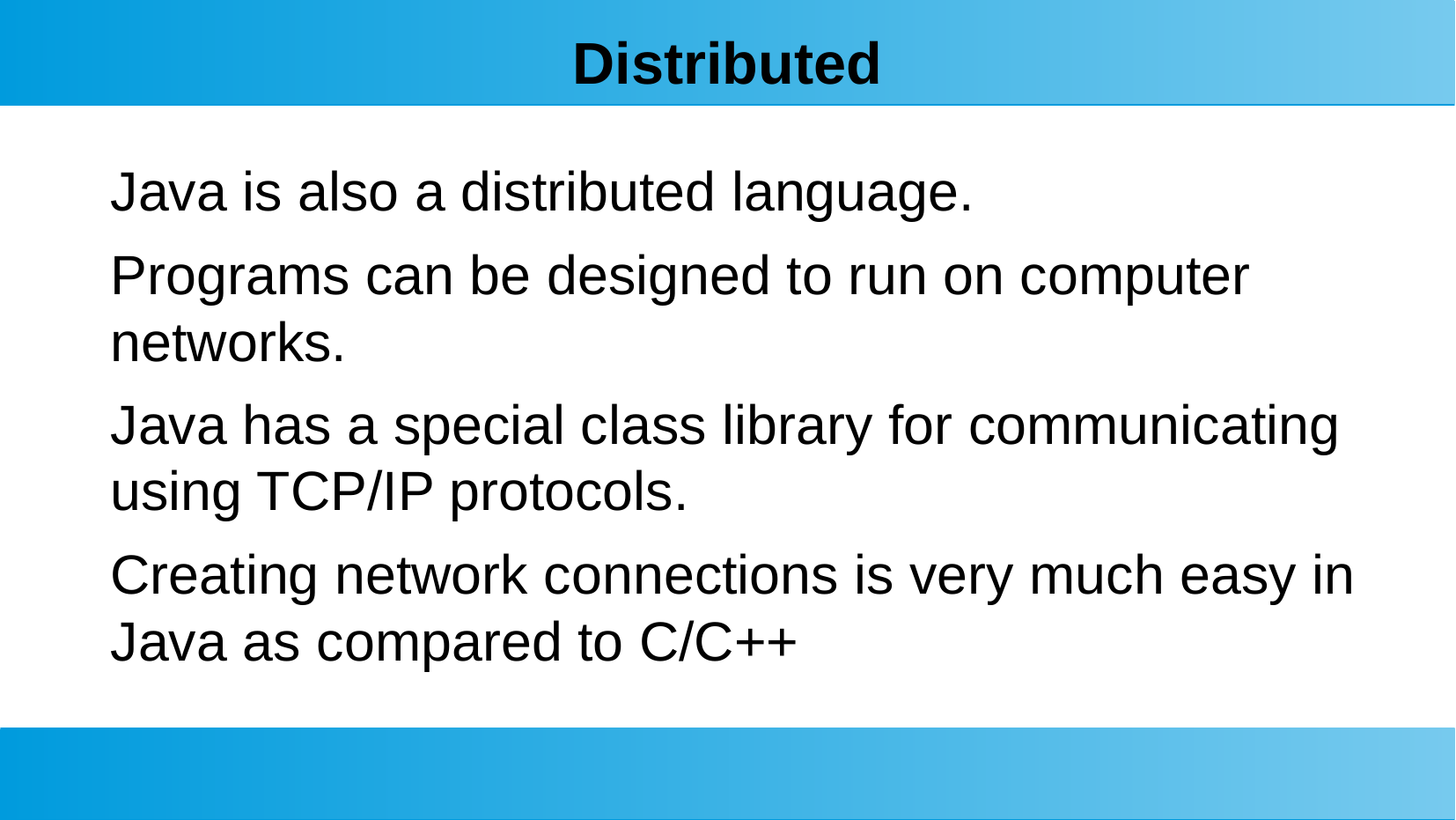

# Distributed
Java is also a distributed language.
Programs can be designed to run on computer networks.
Java has a special class library for communicating using TCP/IP protocols.
Creating network connections is very much easy in Java as compared to C/C++